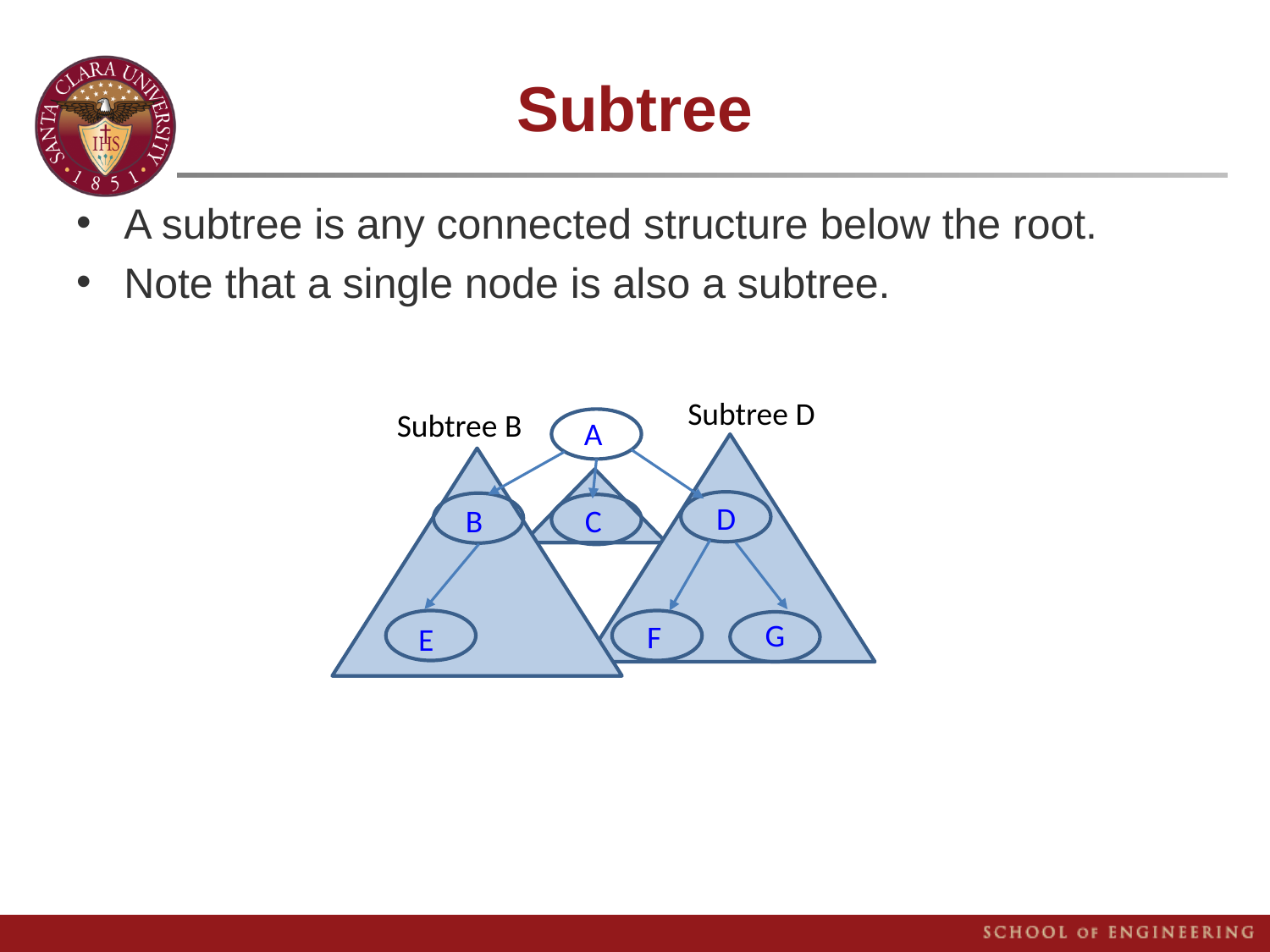

# Subtree
A subtree is any connected structure below the root.
Note that a single node is also a subtree.

Subtree D
Subtree B
A
a

D

B

C
G

E

F